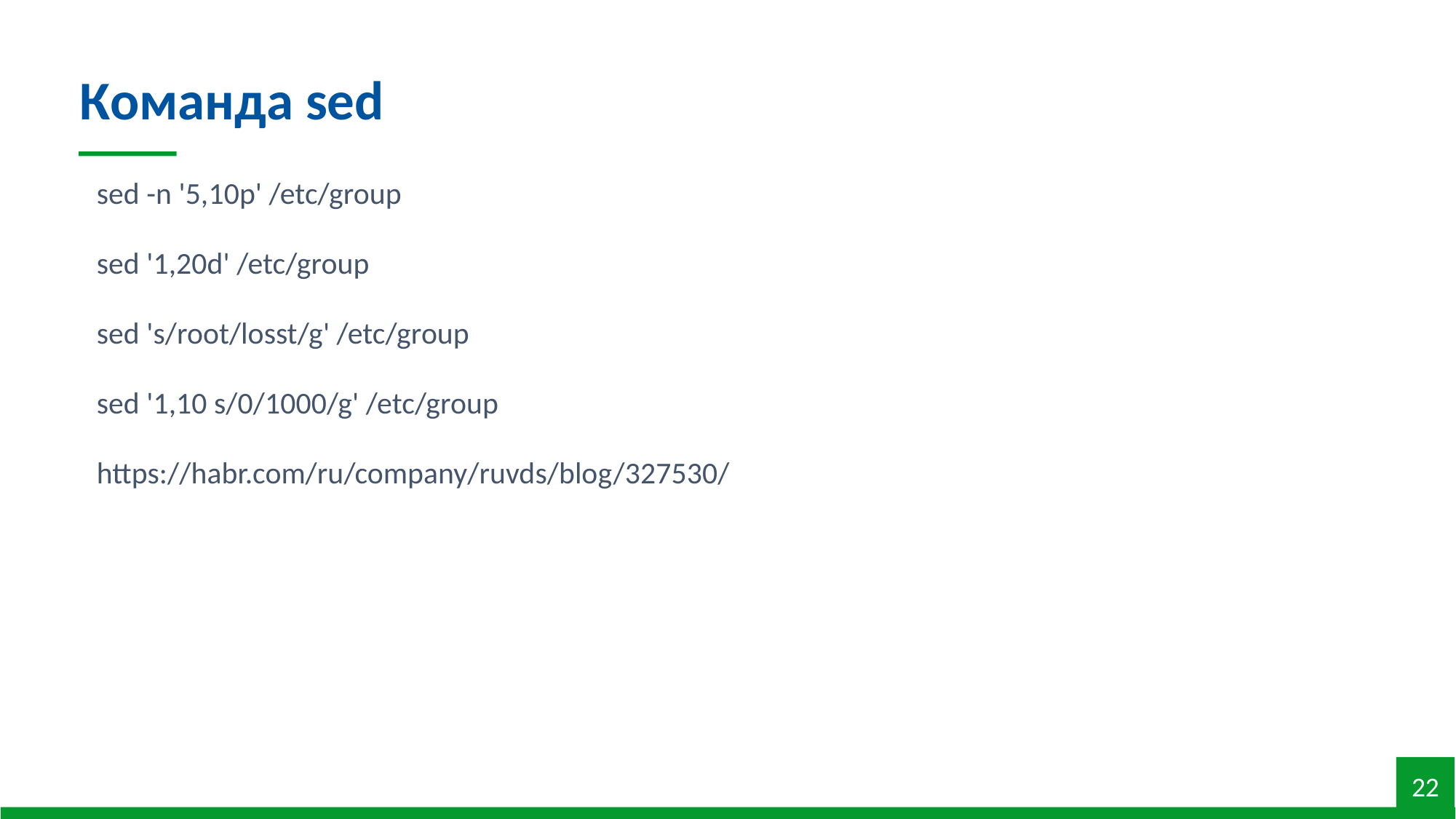

Команда sed

sed -n '5,10p' /etc/group
sed '1,20d' /etc/group
sed 's/root/losst/g' /etc/group
sed '1,10 s/0/1000/g' /etc/group
https://habr.com/ru/company/ruvds/blog/327530/